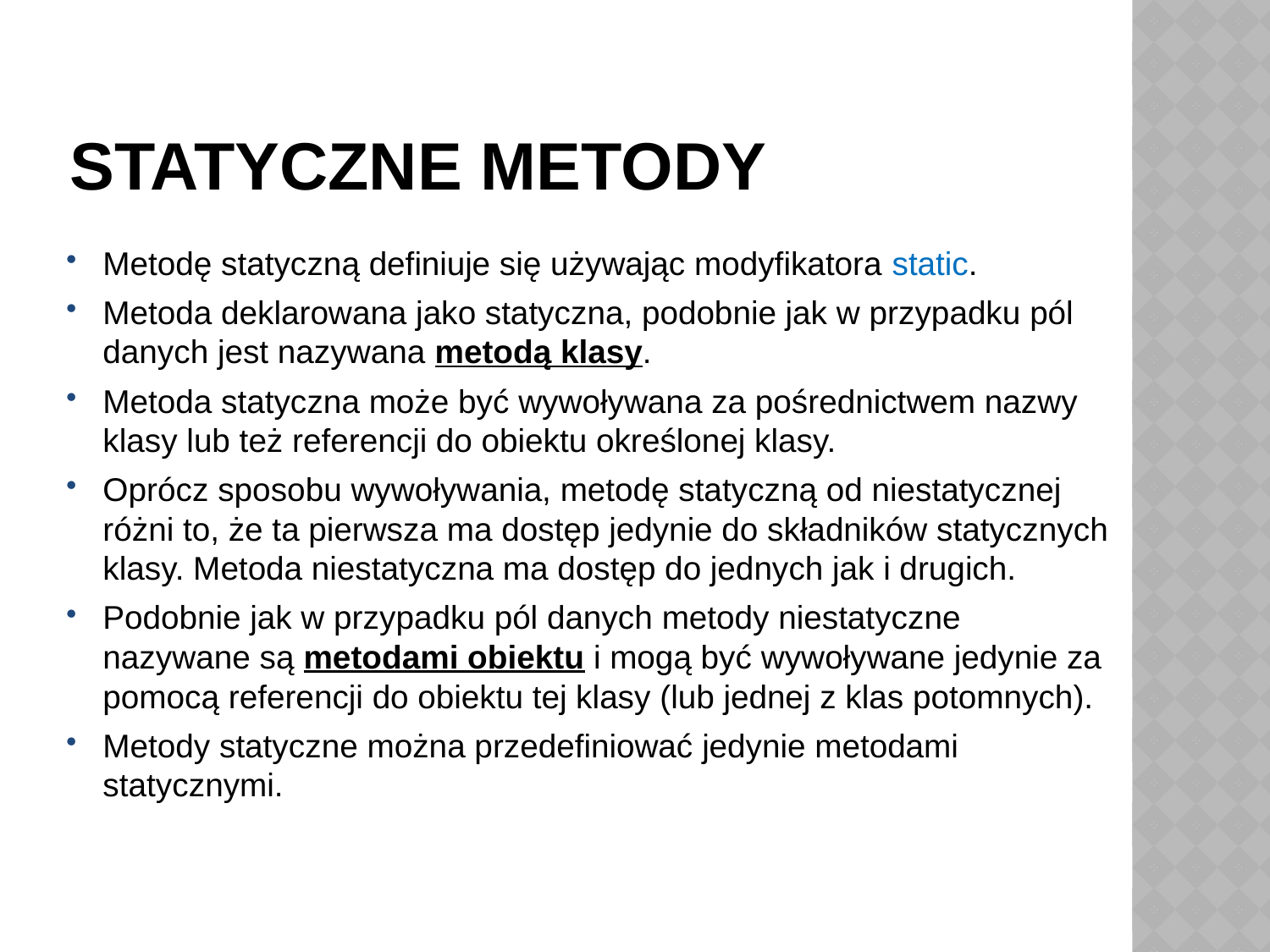

# Statyczne metody
Metodę statyczną definiuje się używając modyfikatora static.
Metoda deklarowana jako statyczna, podobnie jak w przypadku pól danych jest nazywana metodą klasy.
Metoda statyczna może być wywoływana za pośrednictwem nazwy klasy lub też referencji do obiektu określonej klasy.
Oprócz sposobu wywoływania, metodę statyczną od niestatycznej różni to, że ta pierwsza ma dostęp jedynie do składników statycznych klasy. Metoda niestatyczna ma dostęp do jednych jak i drugich.
Podobnie jak w przypadku pól danych metody niestatyczne nazywane są metodami obiektu i mogą być wywoływane jedynie za pomocą referencji do obiektu tej klasy (lub jednej z klas potomnych).
Metody statyczne można przedefiniować jedynie metodami statycznymi.